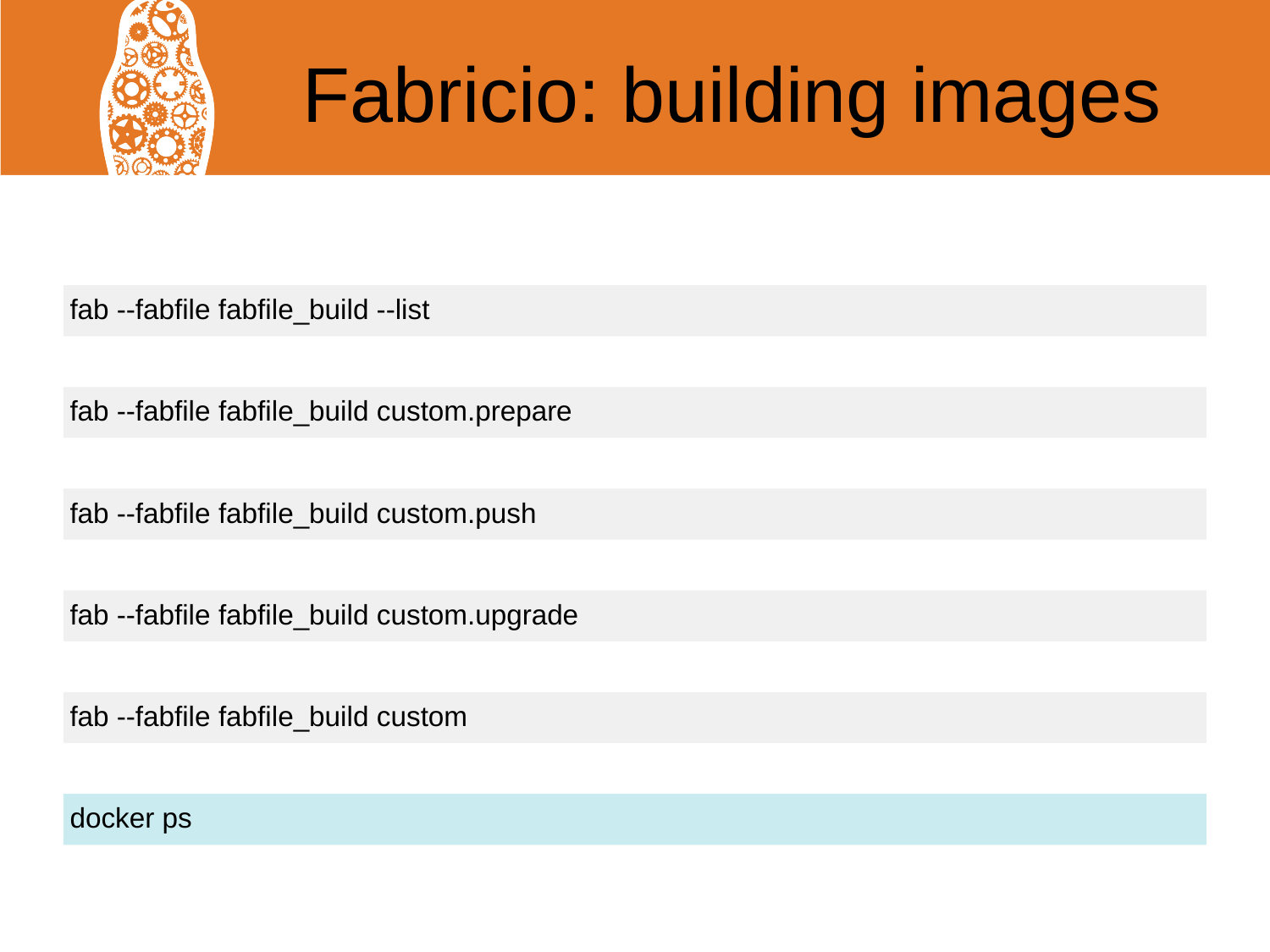

# Fabricio: building images
fab --fabfile fabfile_build --list
fab --fabfile fabfile_build custom.prepare
fab --fabfile fabfile_build custom.push
fab --fabfile fabfile_build custom.upgrade
fab --fabfile fabfile_build custom
docker ps